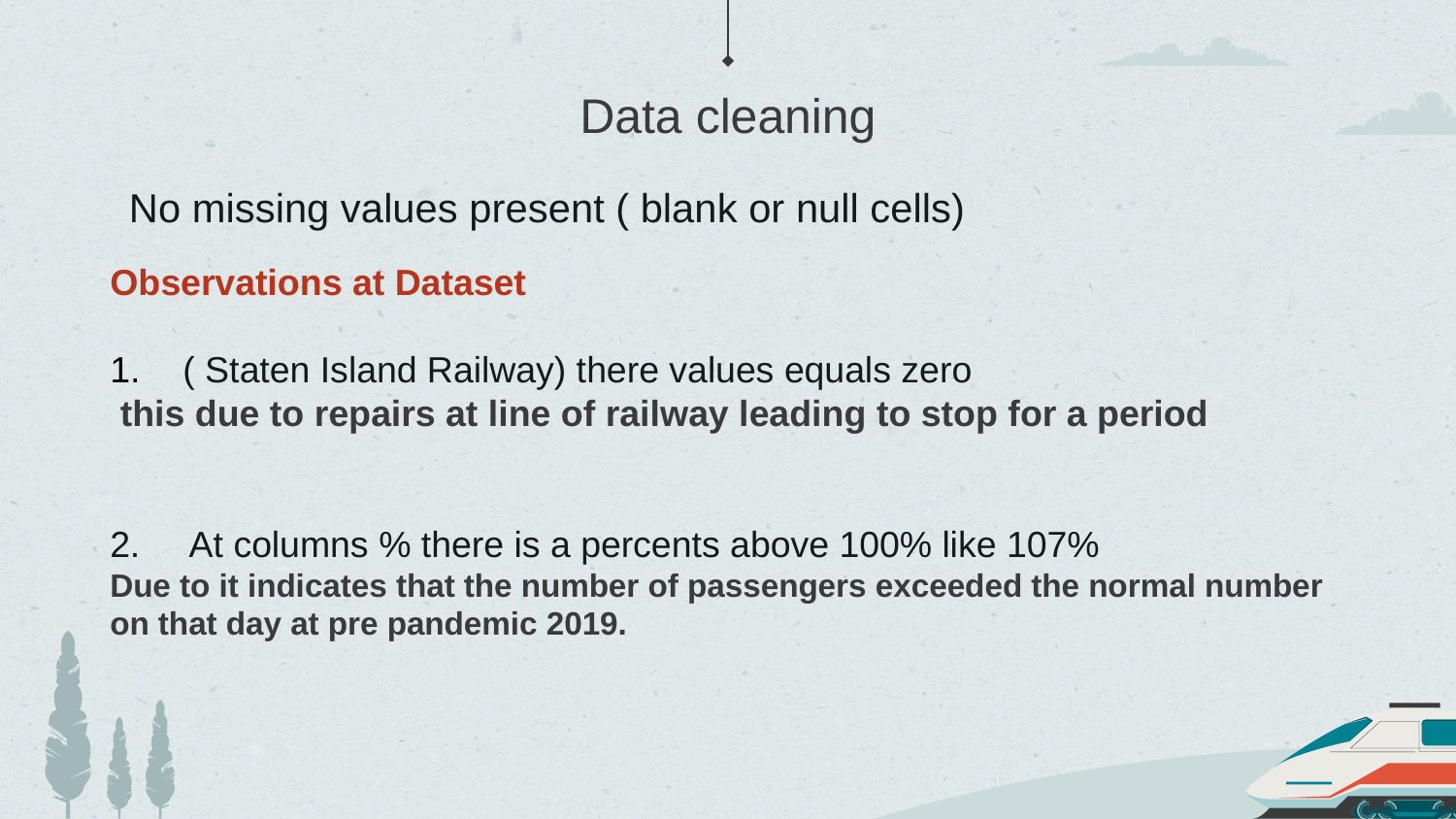

# Data cleaning
No missing values present ( blank or null cells)
Observations at Dataset

( Staten Island Railway) there values equals zero
 this due to repairs at line of railway leading to stop for a period

2.     At columns % there is a percents above 100% like 107%
Due to it indicates that the number of passengers exceeded the normal number on that day at pre pandemic 2019.